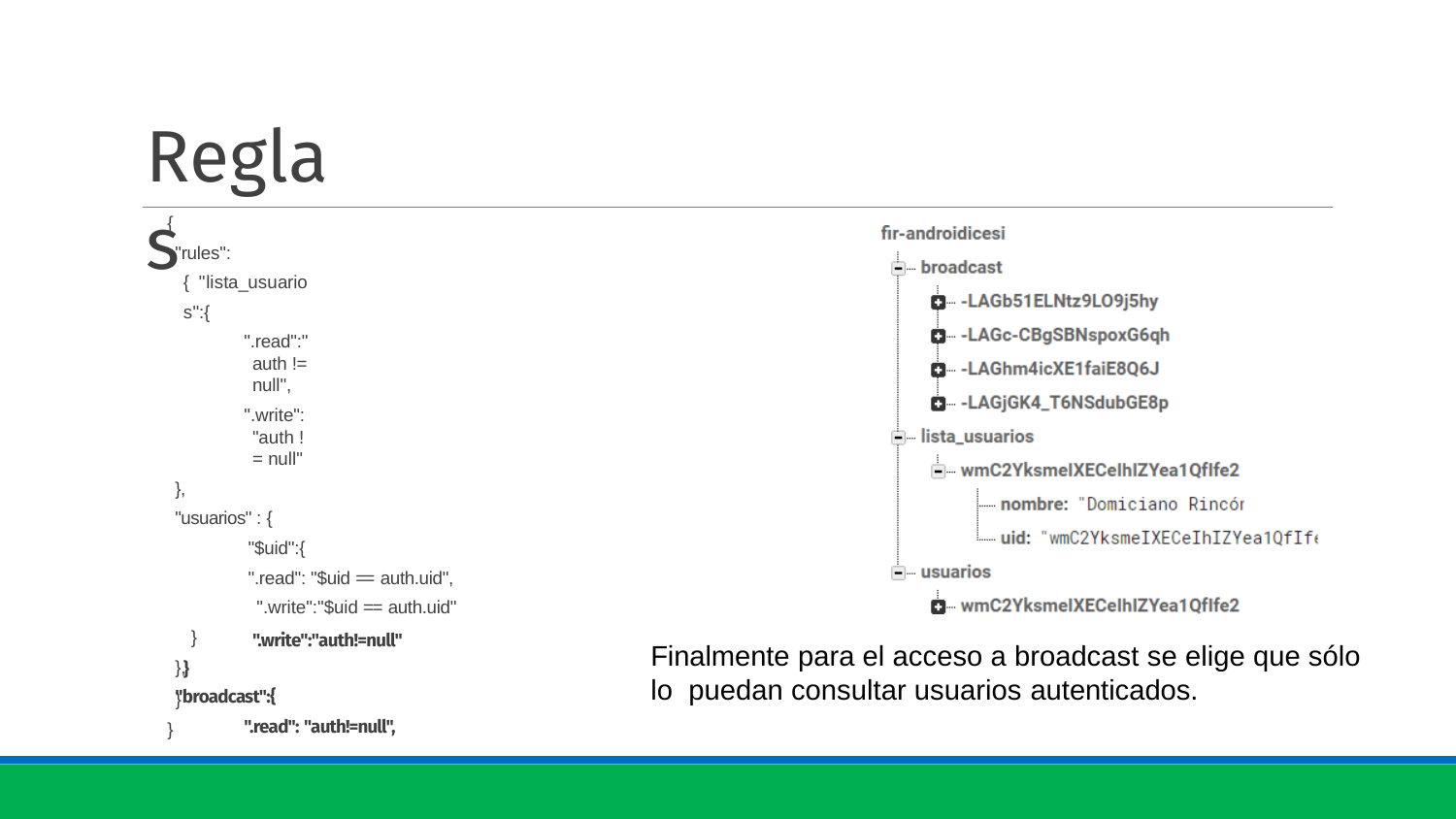

# Reglas
{
"rules": {  "lista_usuarios":{
".read":"auth != null",
".write":"auth != null"
},
"usuarios" : {
"$uid":{
".read": "$uid == auth.uid",  ".write":"$uid == auth.uid"
}
},
"broadcast":{
".read": "auth!=null",

".write":"auth!=null"
Finalmente para el acceso a broadcast se elige que sólo lo  puedan consultar usuarios autenticados.
}
}
}